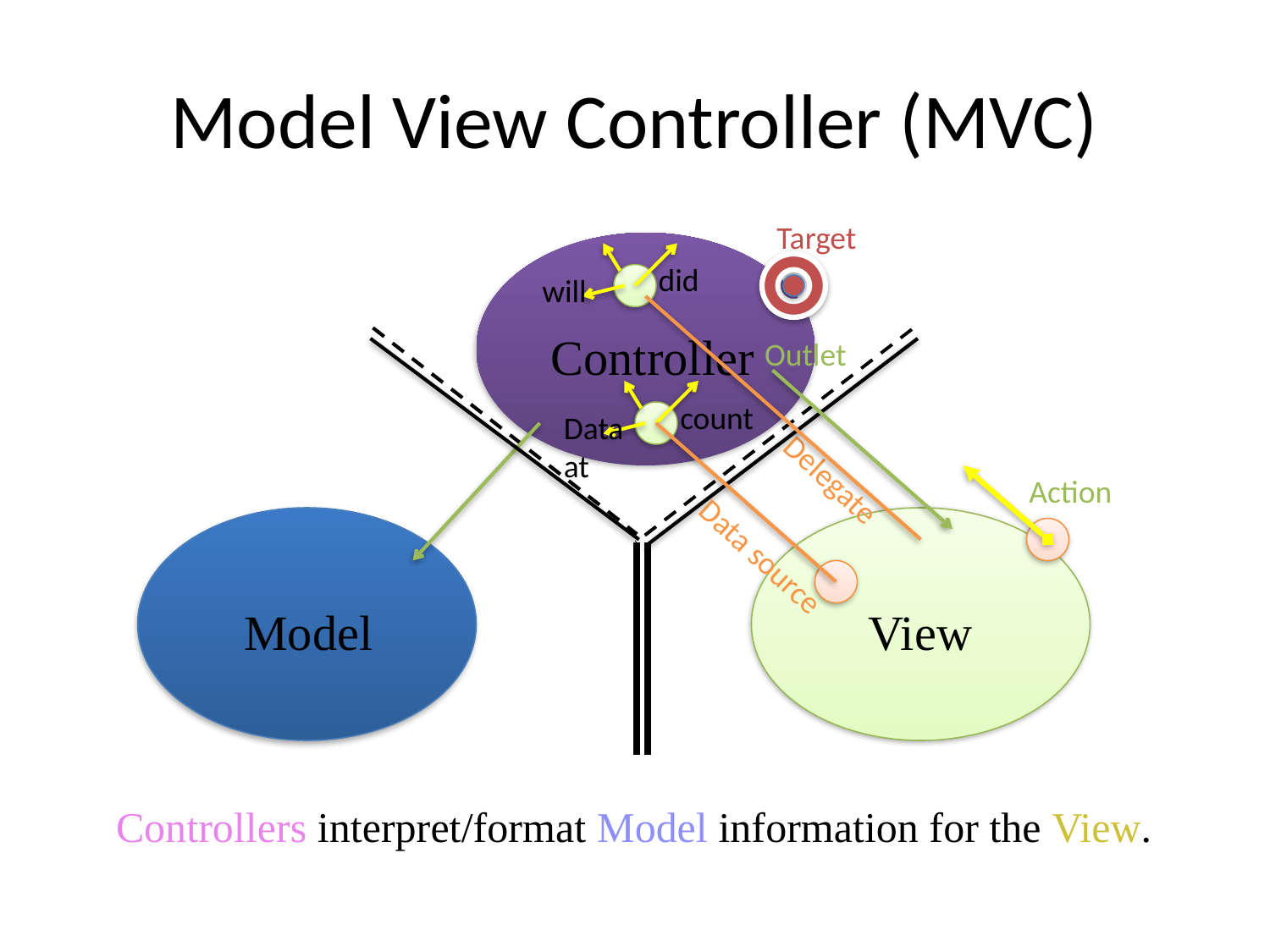

Model View Controller (MVC)
Target

did
will

Controller

Outlet
count
Data
at

Delegate
Action

Data source

Model
Model

Model

View
View

Controllers interpret/format Model information for the View.